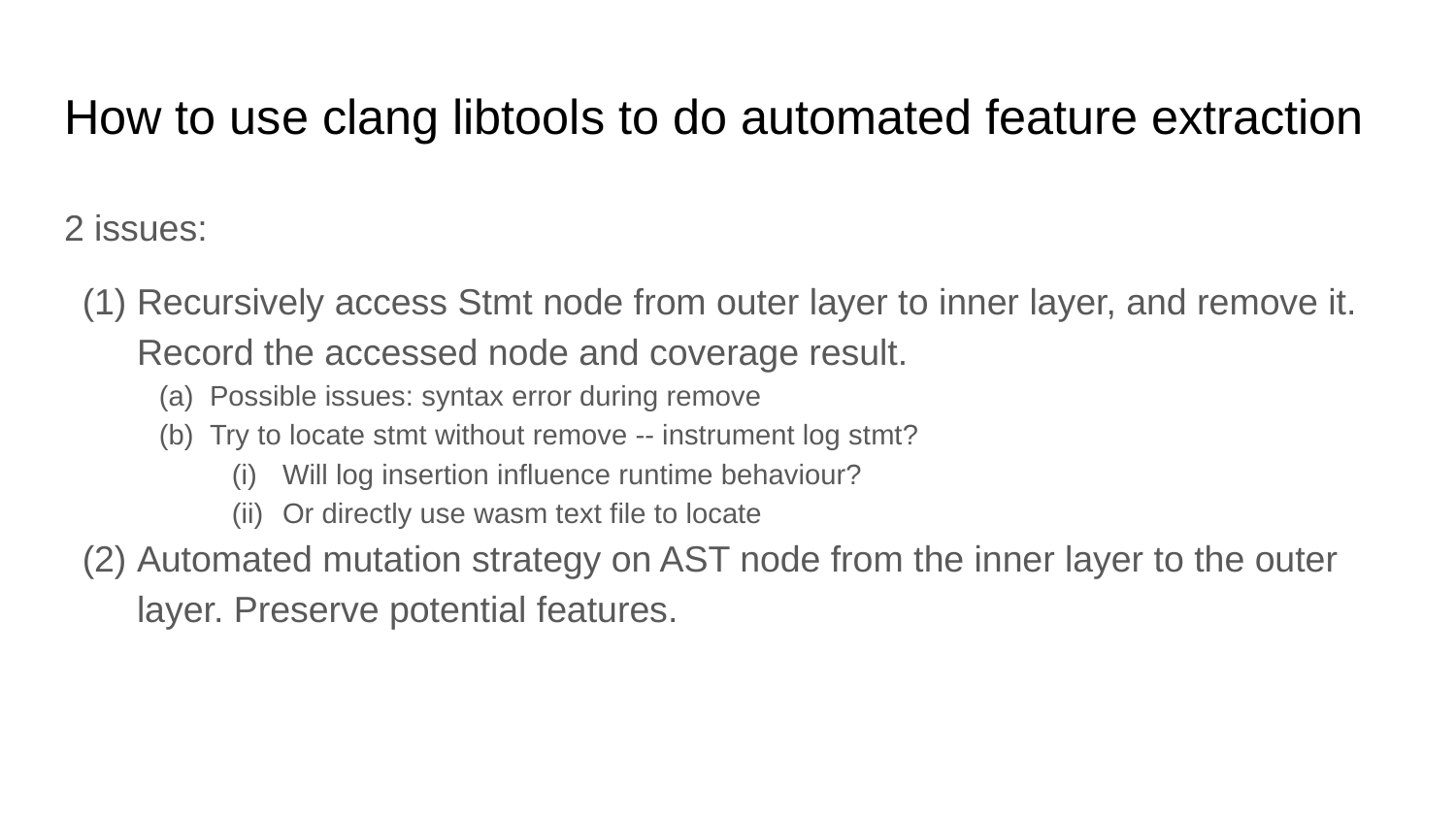

# How to use clang libtools to do automated feature extraction
2 issues:
Recursively access Stmt node from outer layer to inner layer, and remove it.  Record the accessed node and coverage result.
Possible issues: syntax error during remove
Try to locate stmt without remove -- instrument log stmt?
Will log insertion influence runtime behaviour?
Or directly use wasm text file to locate
Automated mutation strategy on AST node from the inner layer to the outer layer. Preserve potential features.